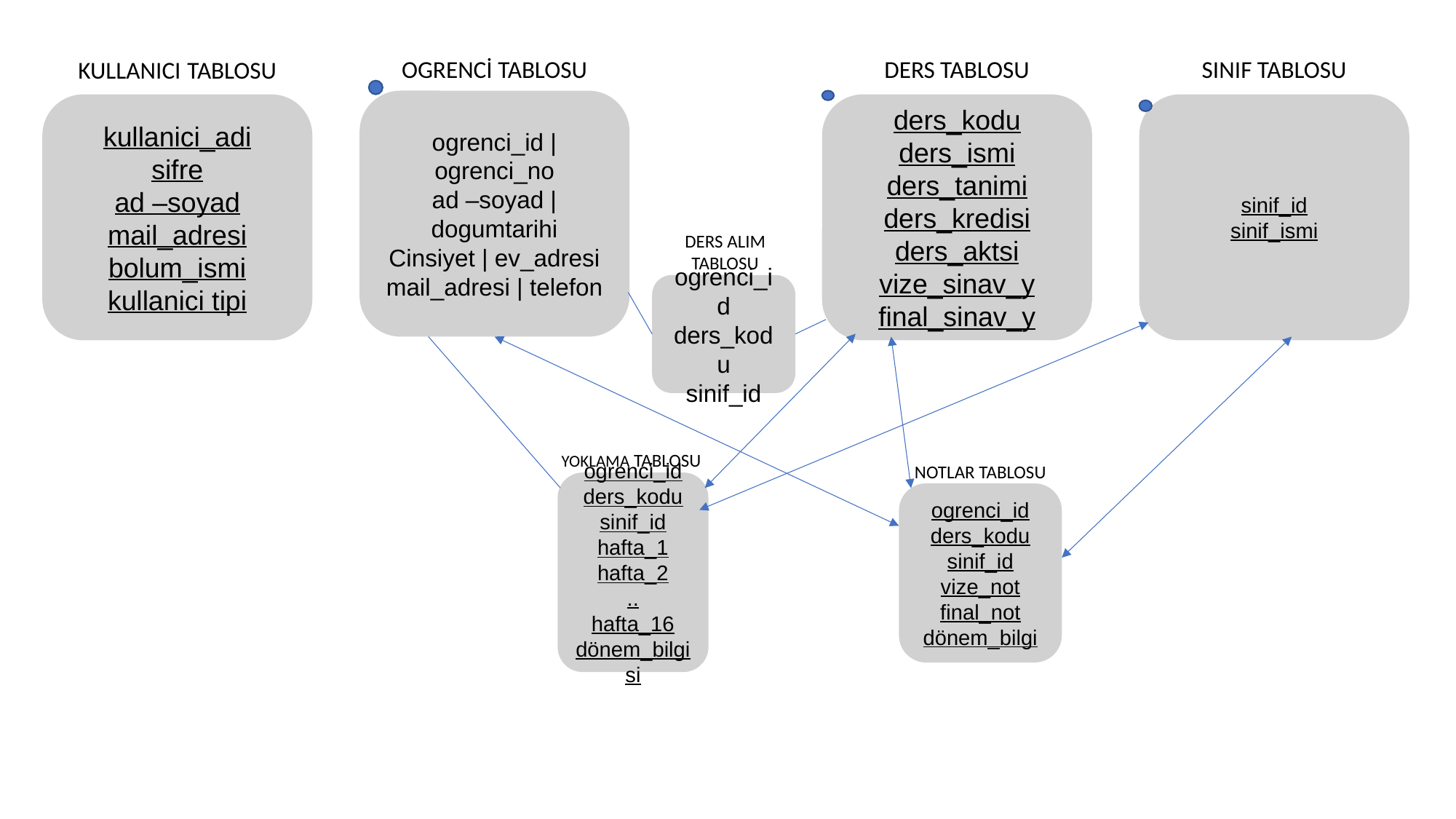

KULLANICI TABLOSU
OGRENCİ TABLOSU
DERS TABLOSU
SINIF TABLOSU

ogrenci_id |ogrenci_no
ad –soyad | dogumtarihi
Cinsiyet | ev_adresi
mail_adresi | telefon

kullanici_adi
sifre
ad –soyad
mail_adresi
bolum_ismi
kullanici tipi
ders_kodu
ders_ismi
ders_tanimi
ders_kredisi
ders_aktsi
vize_sinav_y
final_sinav_y
sinif_id
sinif_ismi

DERS ALIM TABLOSU
ogrenci_id
ders_kodu
sinif_id
YOKLAMA TABLOSU
NOTLAR TABLOSU
ogrenci_id
ders_kodu
sinif_id
hafta_1
hafta_2
..
hafta_16
dönem_bilgisi
ogrenci_id
ders_kodu
sinif_id
vize_not
final_not
dönem_bilgi